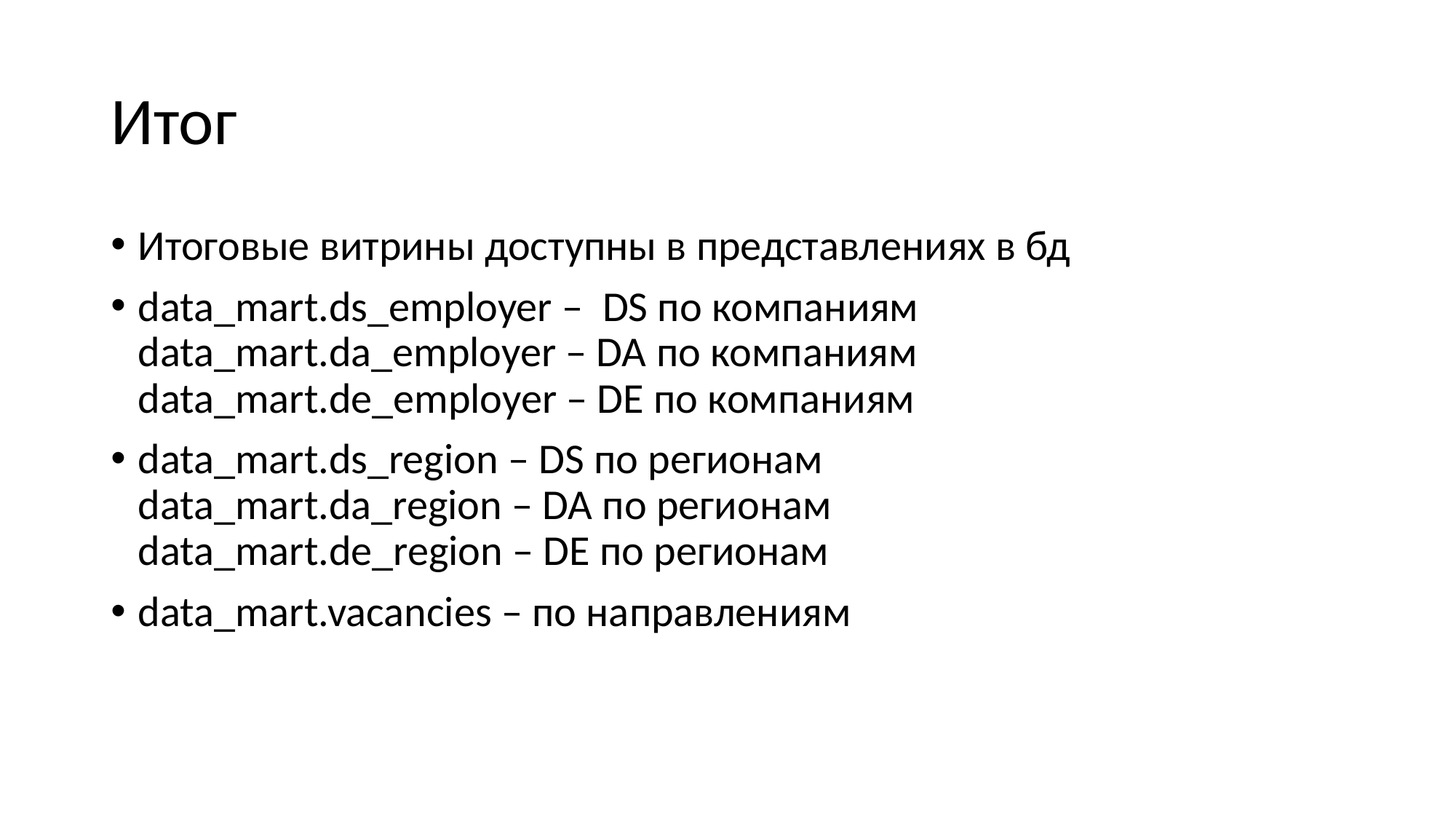

# Итог
Итоговые витрины доступны в представлениях в бд
data_mart.ds_employer –  DS по компаниям
data_mart.da_employer – DA по компаниям
data_mart.de_employer – DE по компаниям
data_mart.ds_region – DS по регионам
data_mart.da_region – DA по регионам
data_mart.de_region – DE по регионам
data_mart.vacancies – по направлениям